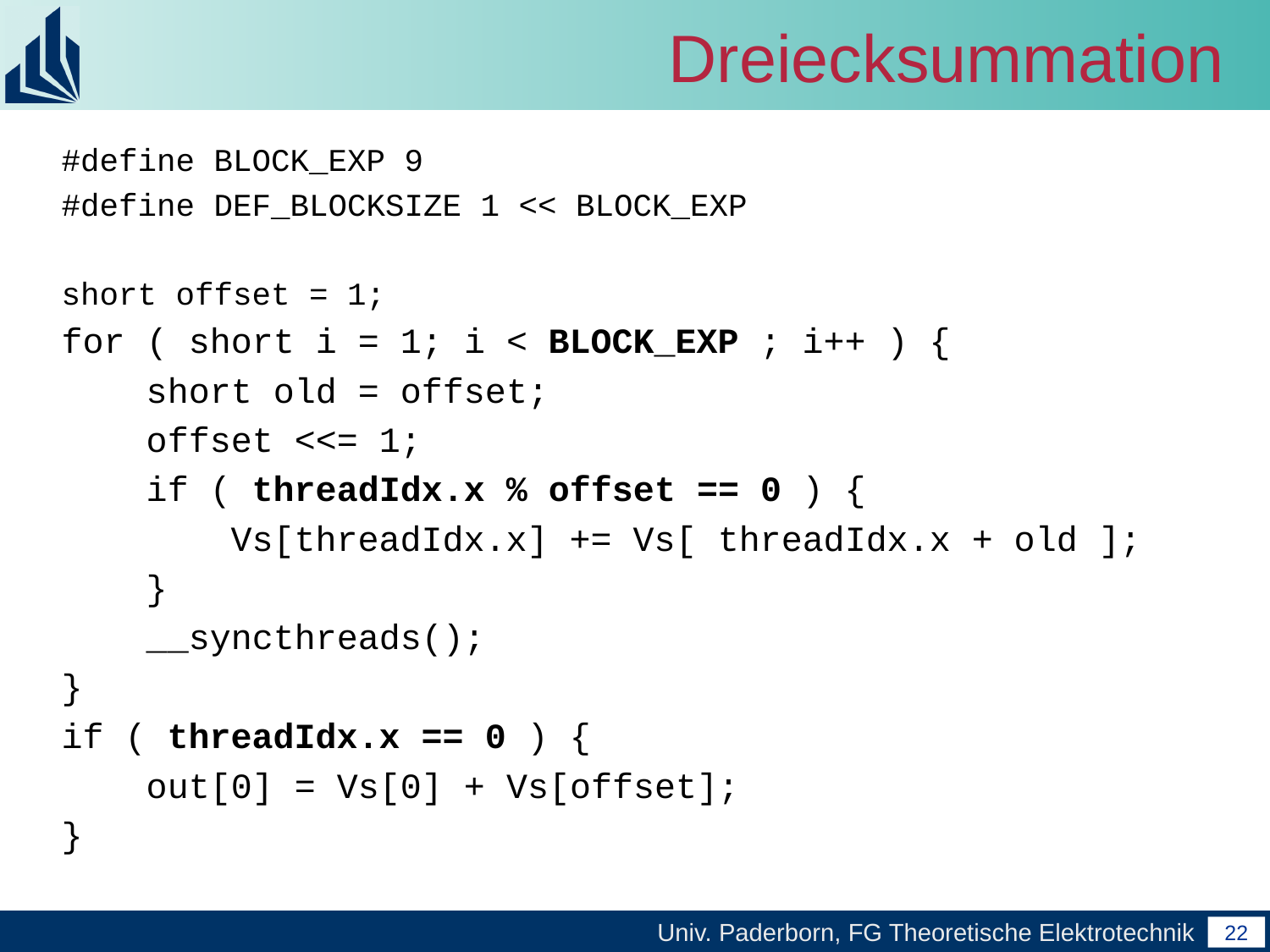

Dreiecksummation
#define BLOCK_EXP 9
#define DEF_BLOCKSIZE 1 << BLOCK_EXP

short offset = 1;
for ( short i = 1; i < BLOCK_EXP ; i++ ) {
    short old = offset;
    offset <<= 1;
    if ( threadIdx.x % offset == 0 ) {
        Vs[threadIdx.x] += Vs[ threadIdx.x + old ];
    }
    __syncthreads();
}
if ( threadIdx.x == 0 ) {
    out[0] = Vs[0] + Vs[offset];
}